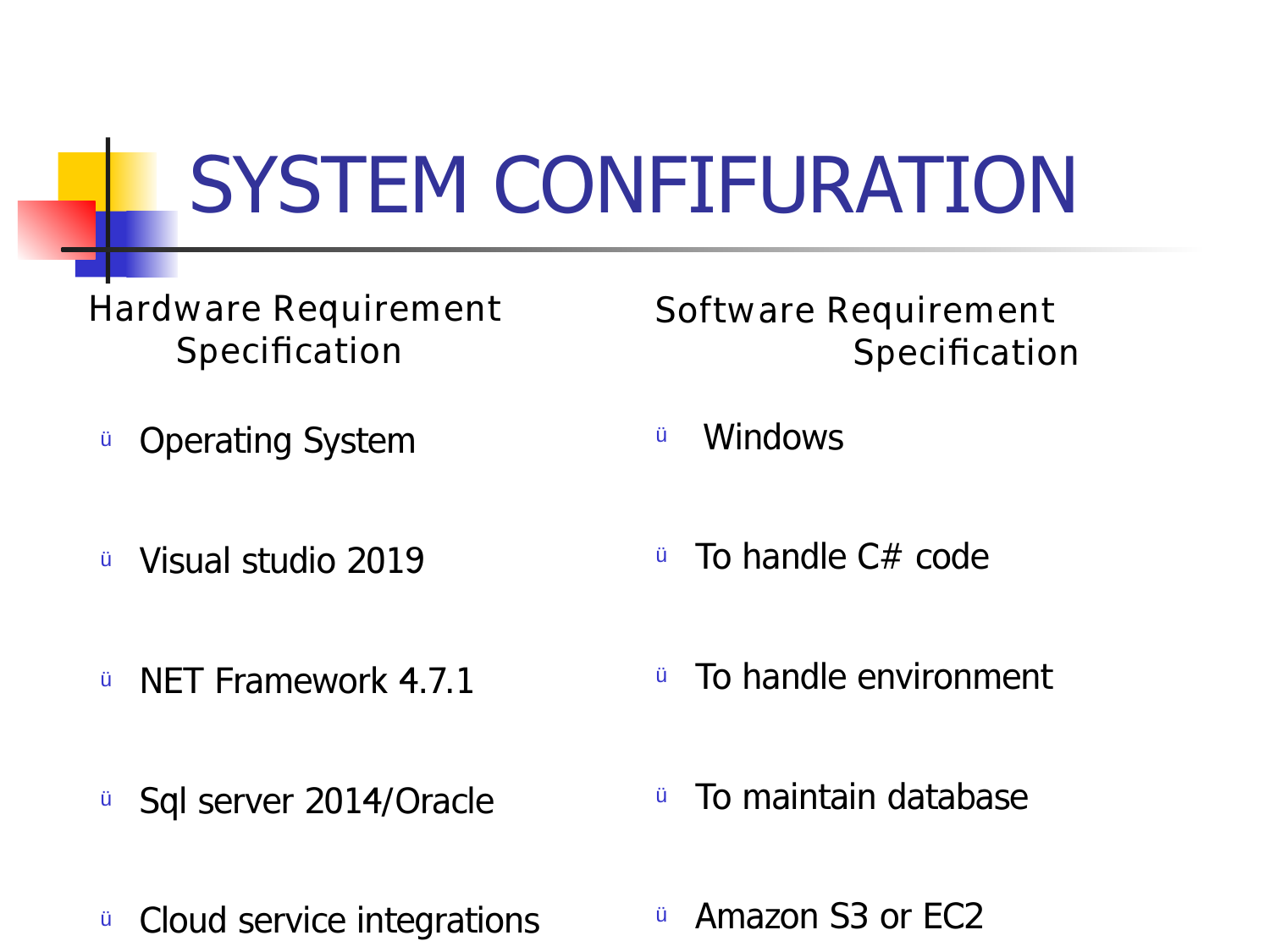

# SYSTEM CONFIFURATION

Hardware Requirement Specification
Software Requirement -------------Specification

Windows

To handle C# code

To handle environment

To maintain database

Amazon S3 or EC2

Operating System

Visual studio 2019

NET Framework 4.7.1

Sql server 2014/Oracle

Cloud service integrations